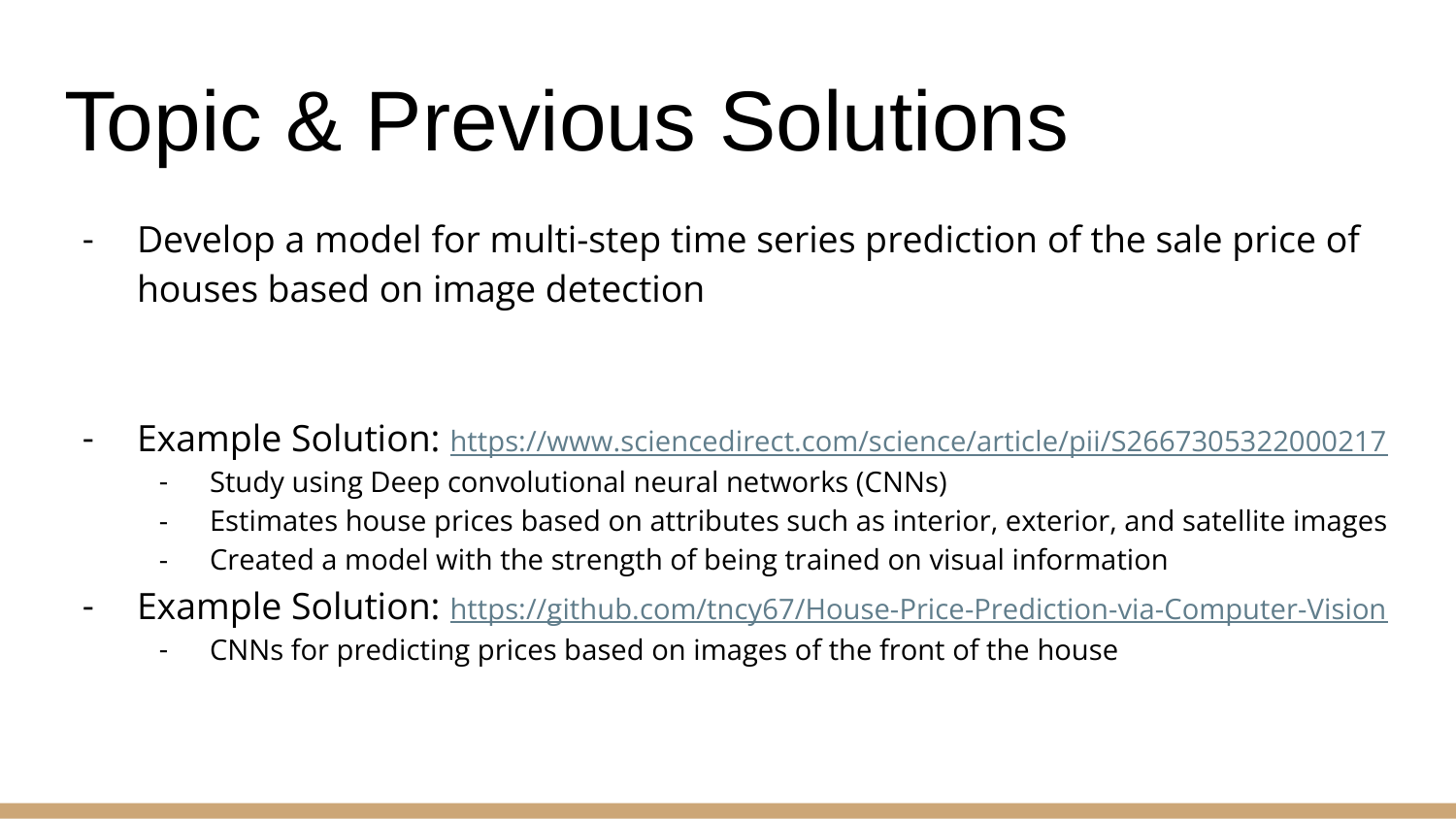

# Topic & Previous Solutions
Develop a model for multi-step time series prediction of the sale price of houses based on image detection

Example Solution: https://www.sciencedirect.com/science/article/pii/S2667305322000217
Study using Deep convolutional neural networks (CNNs)
Estimates house prices based on attributes such as interior, exterior, and satellite images
Created a model with the strength of being trained on visual information
Example Solution: https://github.com/tncy67/House-Price-Prediction-via-Computer-Vision
CNNs for predicting prices based on images of the front of the house